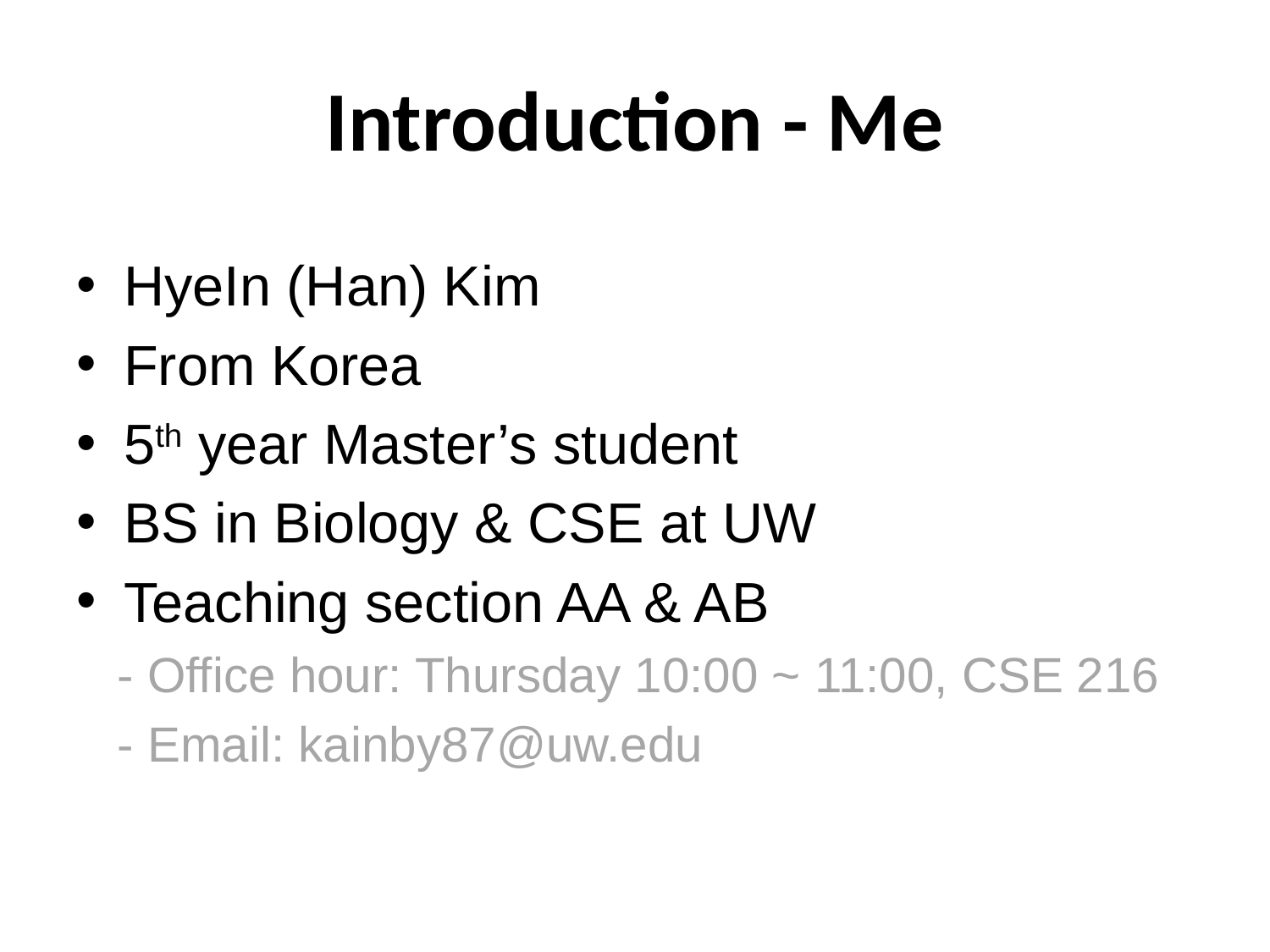

# Introduction - Me
HyeIn (Han) Kim
From Korea
5th year Master’s student
BS in Biology & CSE at UW
Teaching section AA & AB
   - Office hour: Thursday 10:00 ~ 11:00, CSE 216
   - Email: kainby87@uw.edu